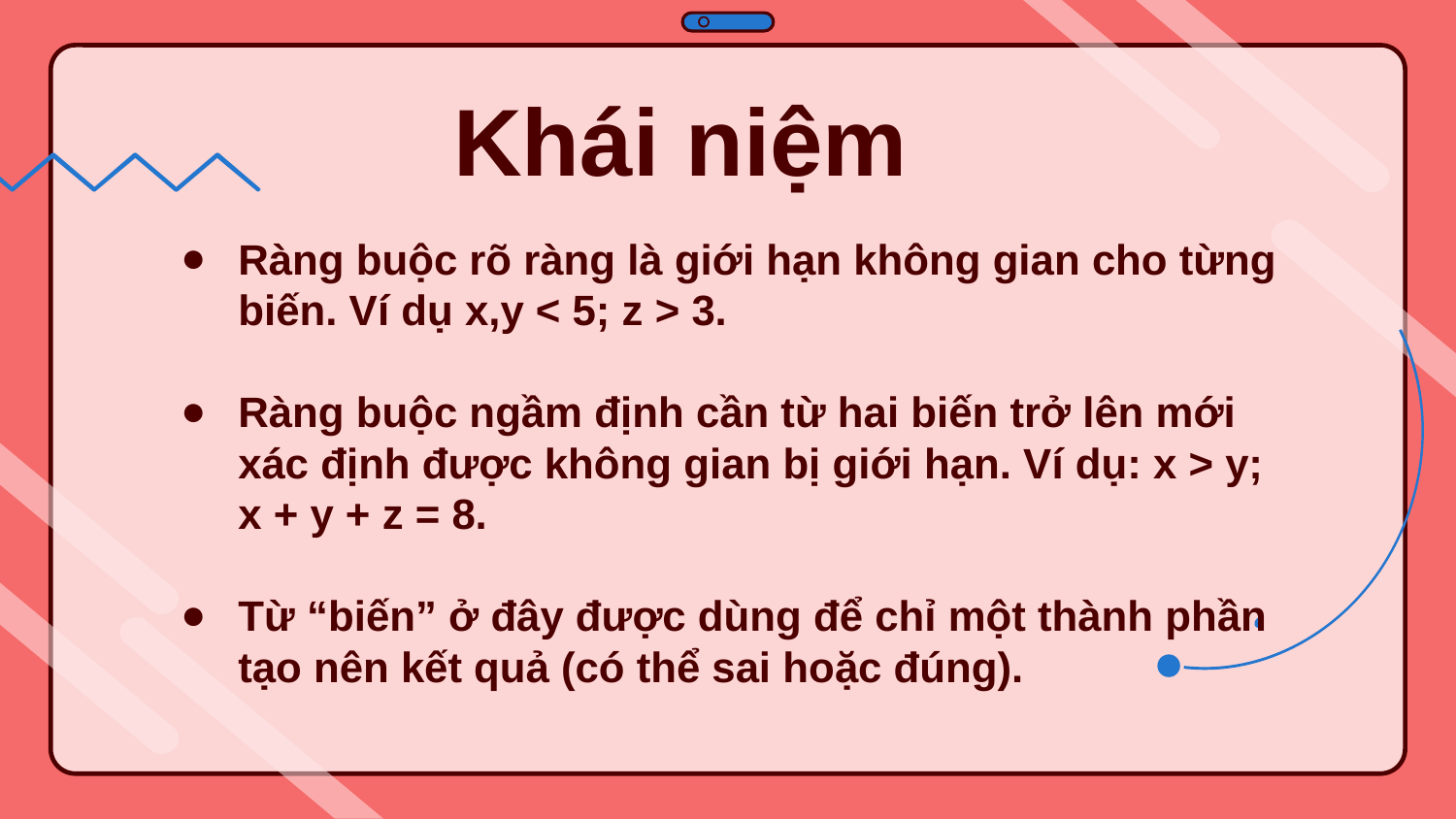

# Khái niệm

Ràng buộc rõ ràng là giới hạn không gian cho từng biến. Ví dụ x,y < 5; z > 3.

Ràng buộc ngầm định cần từ hai biến trở lên mới xác định được không gian bị giới hạn. Ví dụ: x > y; x + y + z = 8.

Từ “biến” ở đây được dùng để chỉ một thành phần tạo nên kết quả (có thể sai hoặc đúng).